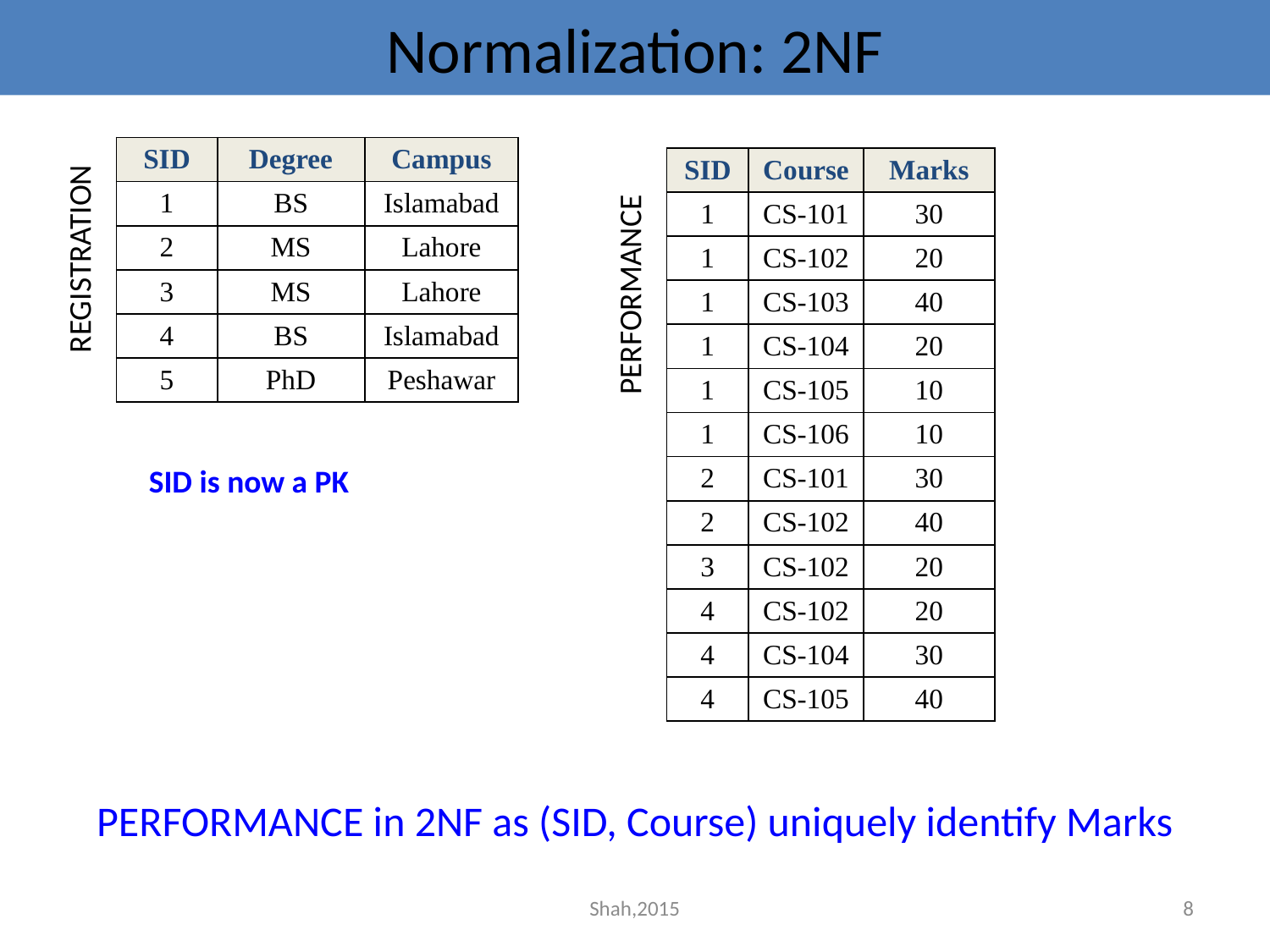

# Normalization: 2NF
| SID | Degree | Campus |
| --- | --- | --- |
| 1 | BS | Islamabad |
| 2 | MS | Lahore |
| 3 | MS | Lahore |
| 4 | BS | Islamabad |
| 5 | PhD | Peshawar |
| SID | Course | Marks |
| --- | --- | --- |
| 1 | CS-101 | 30 |
| 1 | CS-102 | 20 |
| 1 | CS-103 | 40 |
| 1 | CS-104 | 20 |
| 1 | CS-105 | 10 |
| 1 | CS-106 | 10 |
| 2 | CS-101 | 30 |
| 2 | CS-102 | 40 |
| 3 | CS-102 | 20 |
| 4 | CS-102 | 20 |
| 4 | CS-104 | 30 |
| 4 | CS-105 | 40 |
REGISTRATION
PERFORMANCE
SID is now a PK
PERFORMANCE in 2NF as (SID, Course) uniquely identify Marks
Shah,2015
8